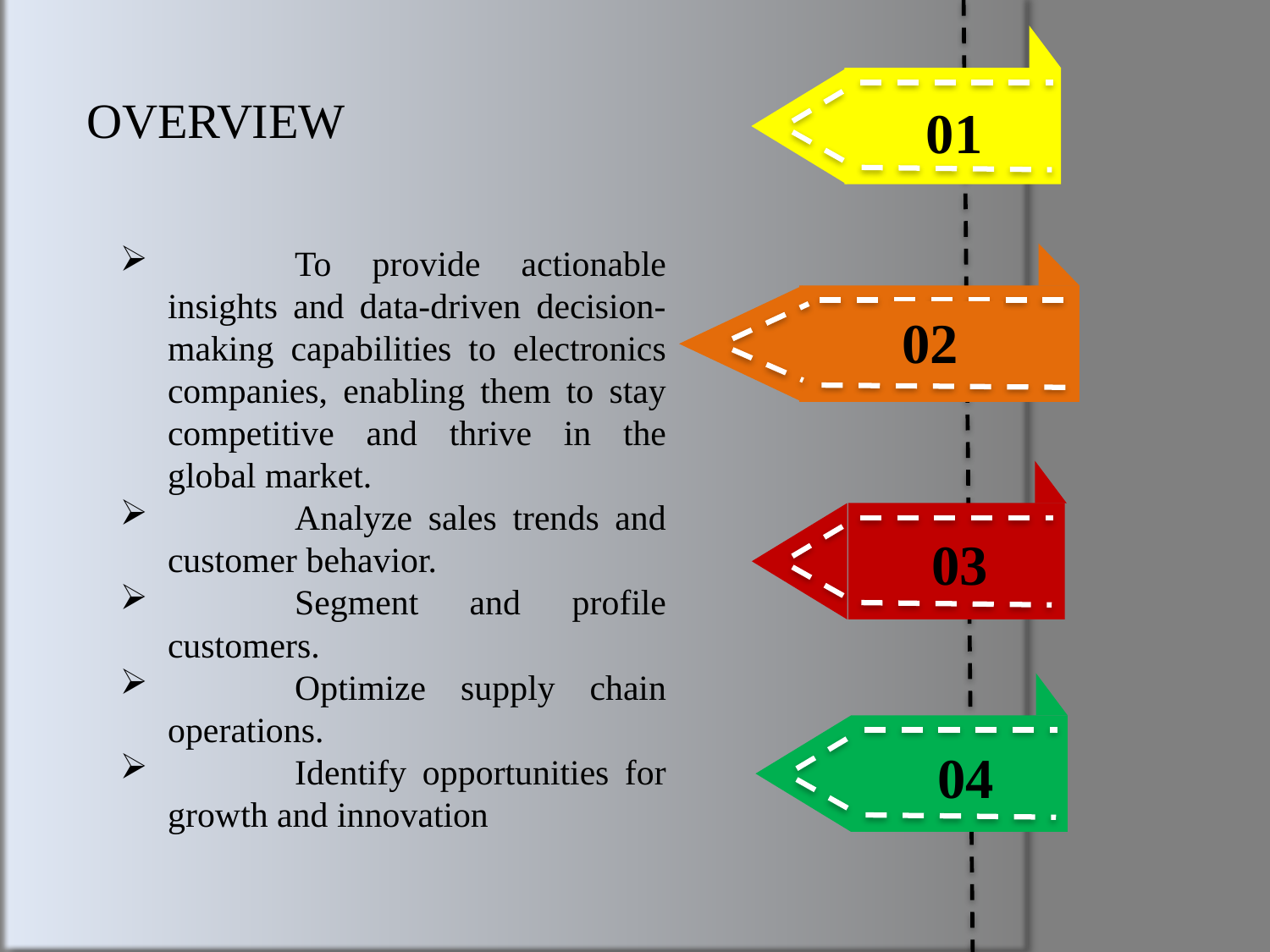

01

03

04

OVERVIEW
01
	To provide actionable insights and data-driven decision-making capabilities to electronics companies, enabling them to stay competitive and thrive in the global market.
	Analyze sales trends and customer behavior.
	Segment and profile customers.
	Optimize supply chain operations.
	Identify opportunities for growth and innovation

02